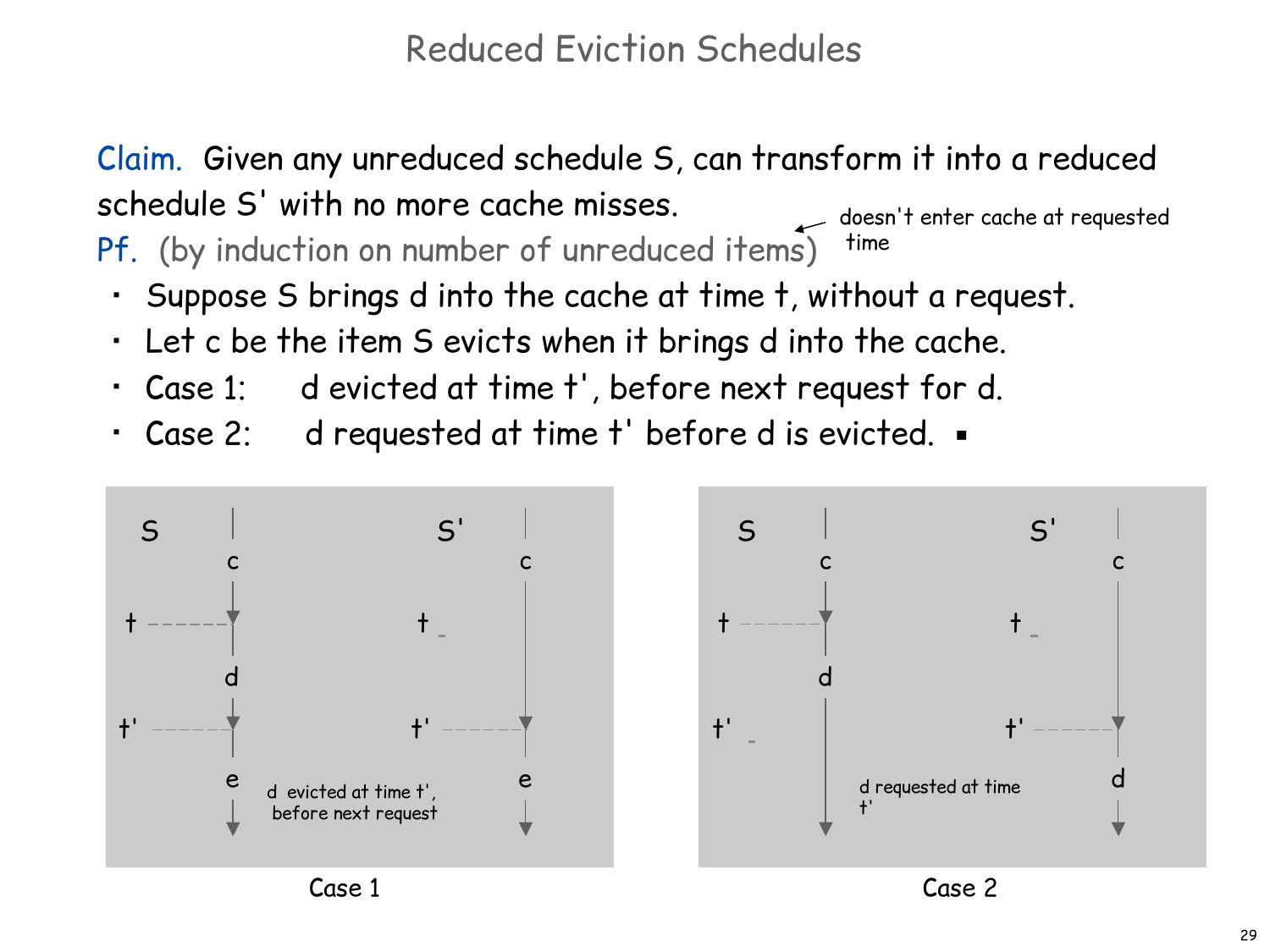

# Reduced Eviction Schedules
Claim.	Given any unreduced schedule S, can transform it into a reduced
schedule S' with no more cache misses.
Pf.	(by induction on number of unreduced items)
doesn't enter cache at requested  time

Suppose S brings d into the cache at time t, without a request.
Let c be the item S evicts when it brings d into the cache.
Case 1:	d evicted at time t', before next request for d.
Case 2:	d requested at time t' before d is evicted.	▪

S
S'
S
S'
c
c
c
c
t
t
t
t
d
d
t'
t'
t'
t'

d requested at time t'

e
e
d
d evicted at time t',  before next request
Case 1
Case 2
29